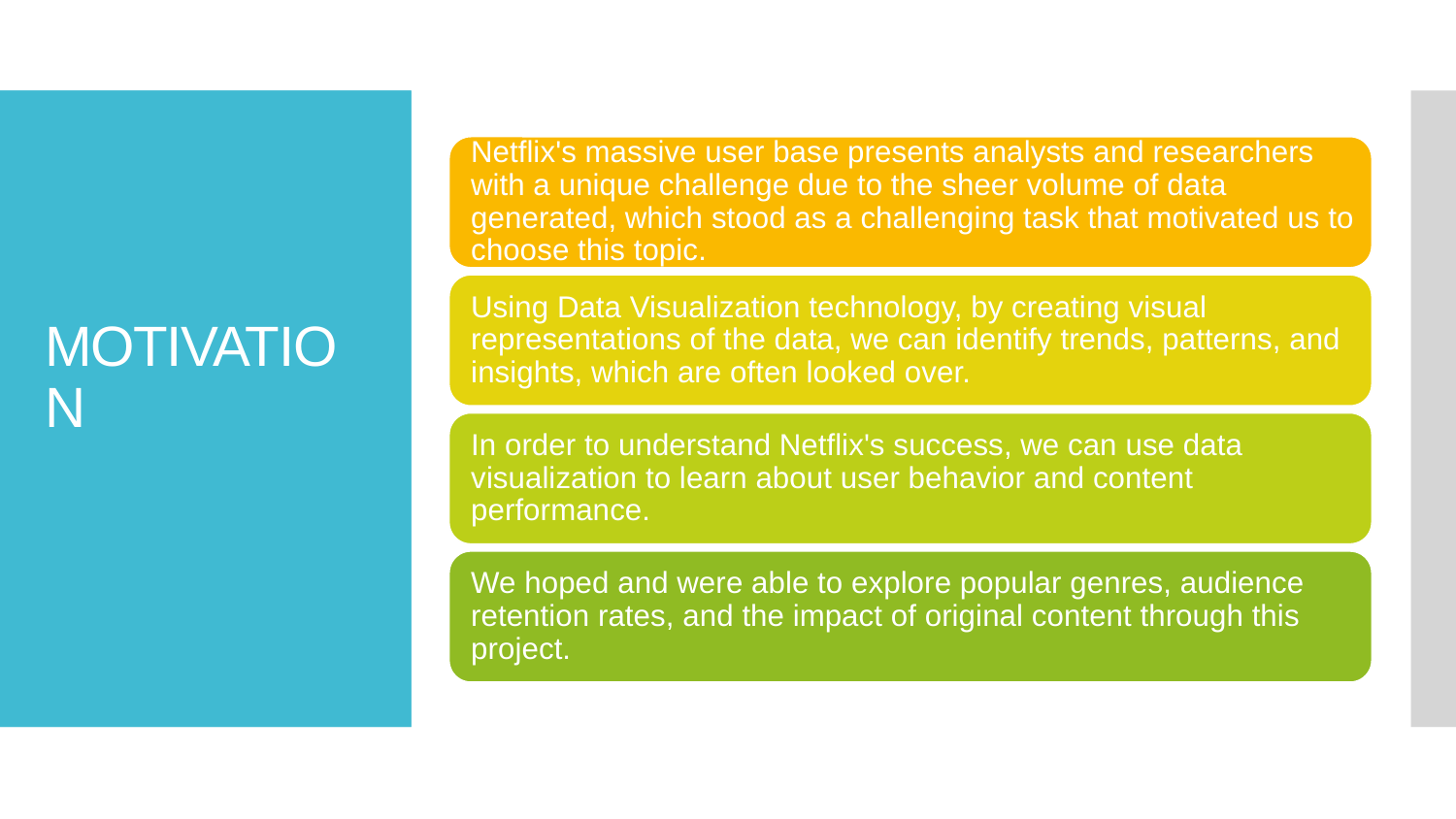

Netflix's massive user base presents analysts and researchers with a unique challenge due to the sheer volume of data generated, which stood as a challenging task that motivated us to choose this topic.
Using Data Visualization technology, by creating visual representations of the data, we can identify trends, patterns, and insights, which are often looked over.
In order to understand Netflix's success, we can use data visualization to learn about user behavior and content performance.
We hoped and were able to explore popular genres, audience retention rates, and the impact of original content through this project.
# MOTIVATION